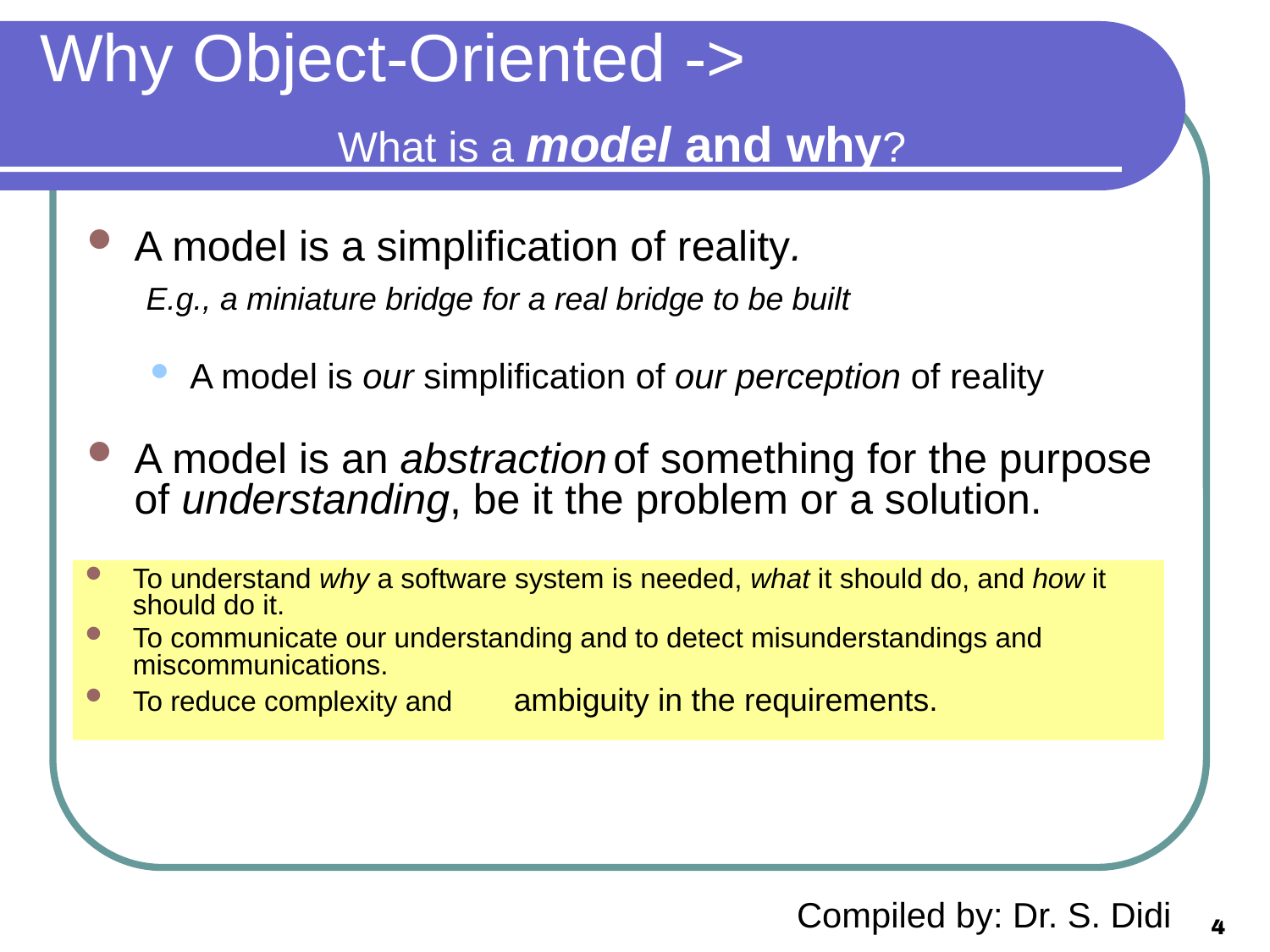

# Why Object-Oriented -> What is a model and why?
A model is a simplification of reality.
     E.g., a miniature bridge for a real bridge to be built

A model is our simplification of our perception of reality

A model is an abstraction of something for the purpose of understanding, be it the problem or a solution.
To understand why a software system is needed, what it should do, and how it should do it.
To communicate our understanding and to detect misunderstandings and miscommunications.
To reduce complexity and 	ambiguity in the requirements.
Compiled by: Dr. S. Didi

4